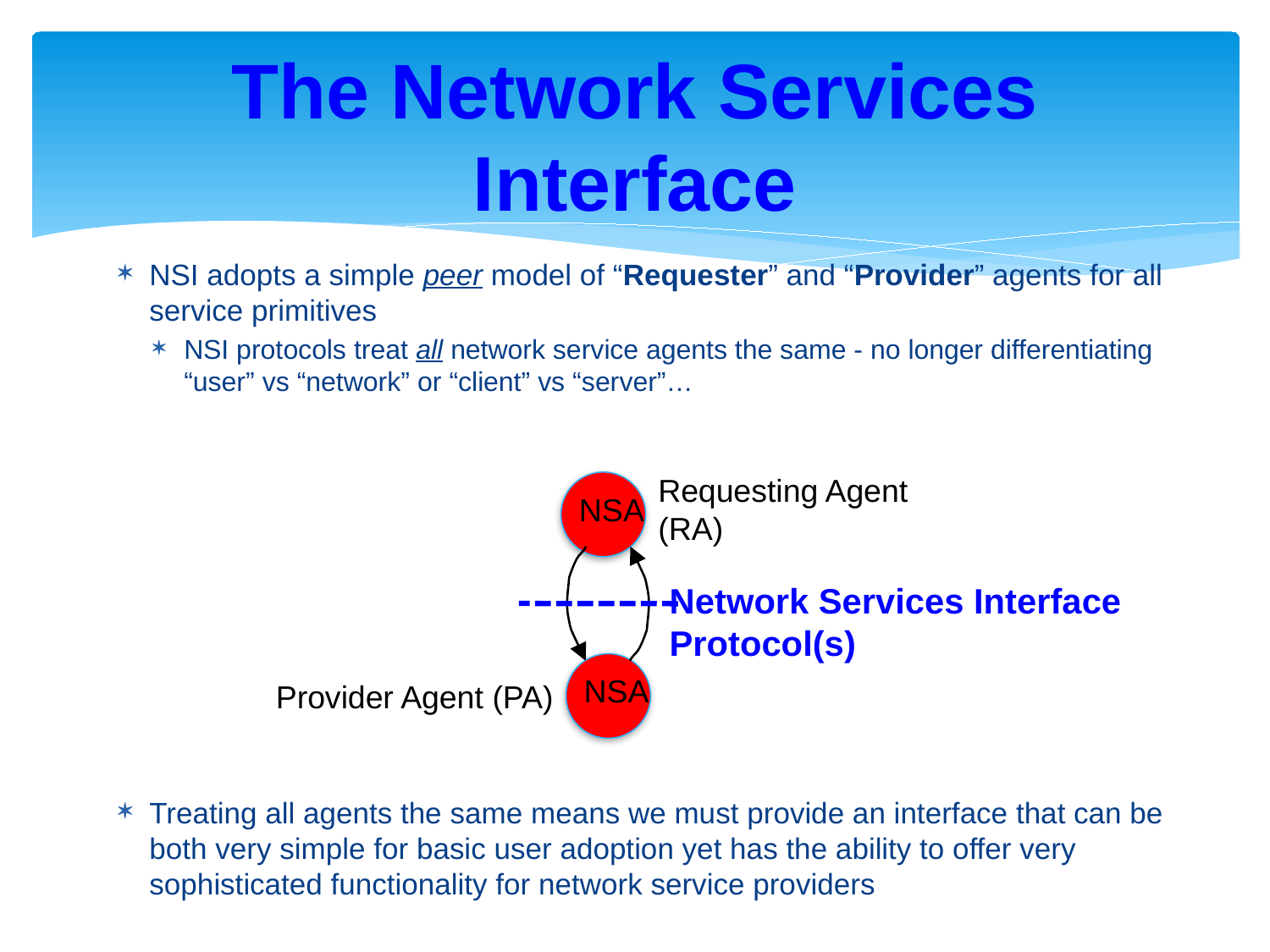

# The Network Services Interface
NSI adopts a simple peer model of “Requester” and “Provider” agents for all service primitives
NSI protocols treat all network service agents the same - no longer differentiating “user” vs “network” or “client” vs “server”…

Treating all agents the same means we must provide an interface that can be both very simple for basic user adoption yet has the ability to offer very sophisticated functionality for network service providers
Requesting Agent (RA)

NSA

Network Services Interface
Protocol(s)

NSA
Provider Agent (PA)